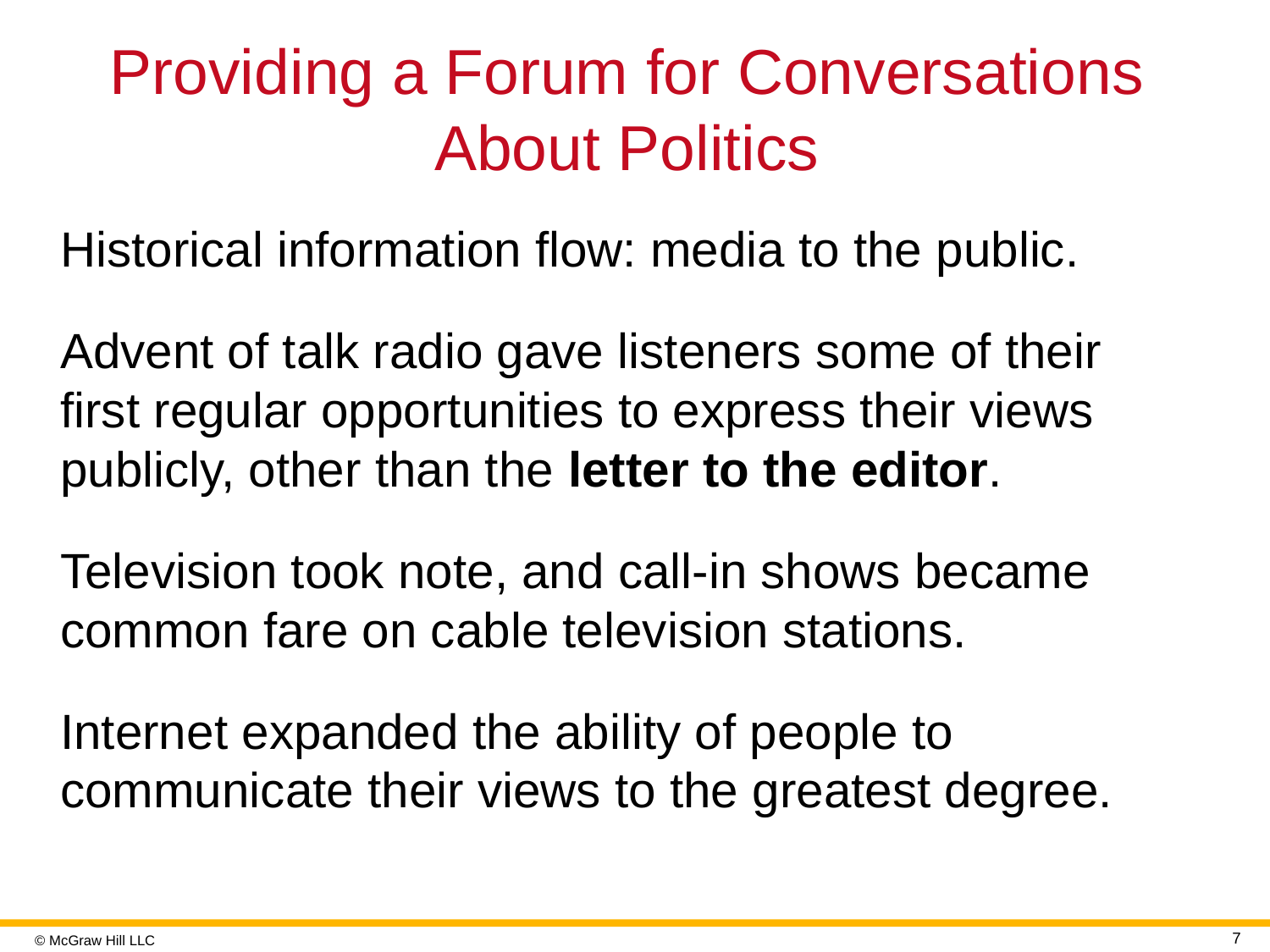

# Providing a Forum for Conversations About Politics
Historical information flow: media to the public.
Advent of talk radio gave listeners some of their first regular opportunities to express their views publicly, other than the letter to the editor.
Television took note, and call-in shows became common fare on cable television stations.
Internet expanded the ability of people to communicate their views to the greatest degree.
7